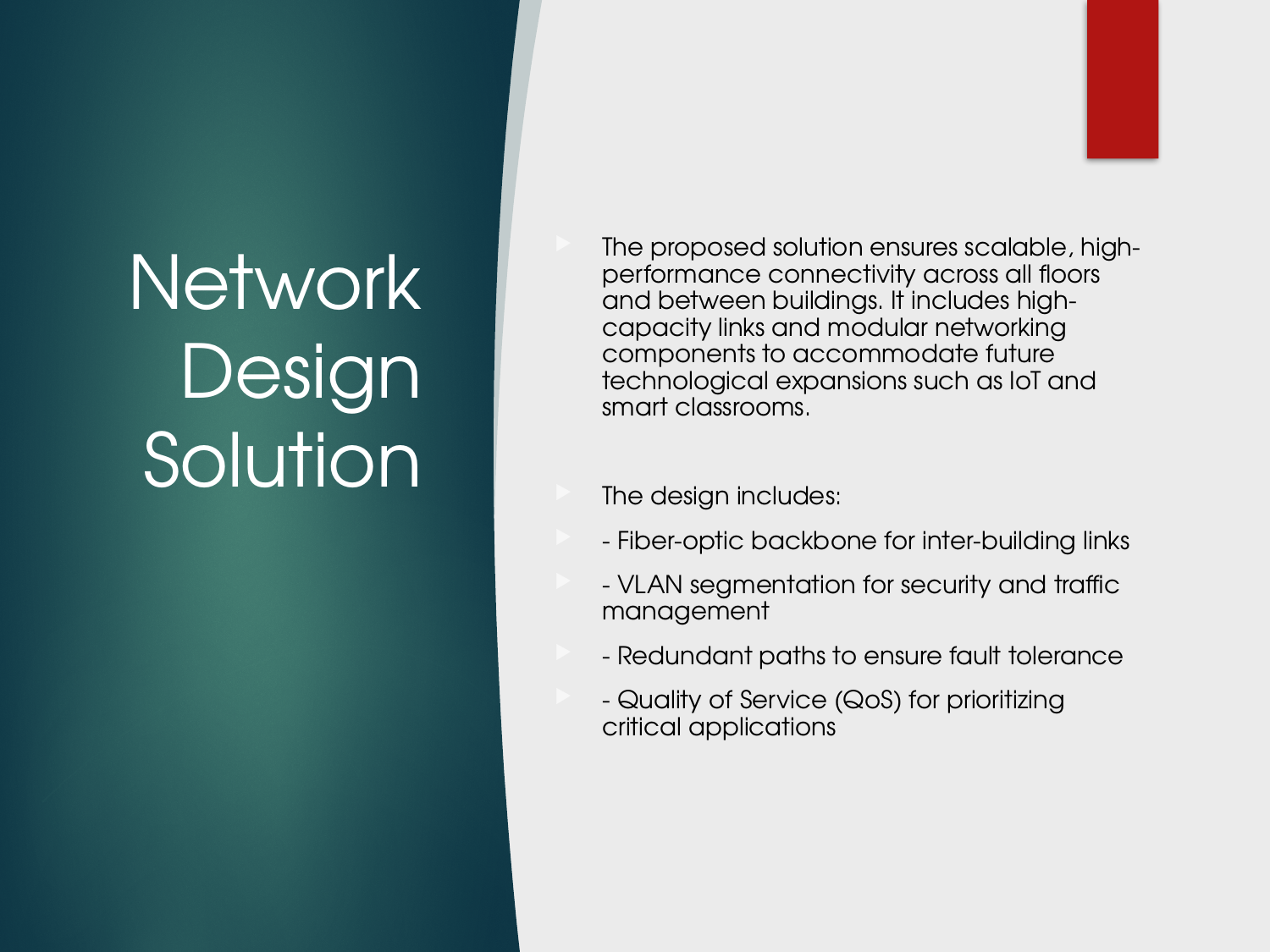

# Network Design Solution
The proposed solution ensures scalable, high-performance connectivity across all floors and between buildings. It includes high-capacity links and modular networking components to accommodate future technological expansions such as IoT and smart classrooms.

The design includes:
- Fiber-optic backbone for inter-building links
- VLAN segmentation for security and traffic management
- Redundant paths to ensure fault tolerance
- Quality of Service (QoS) for prioritizing critical applications